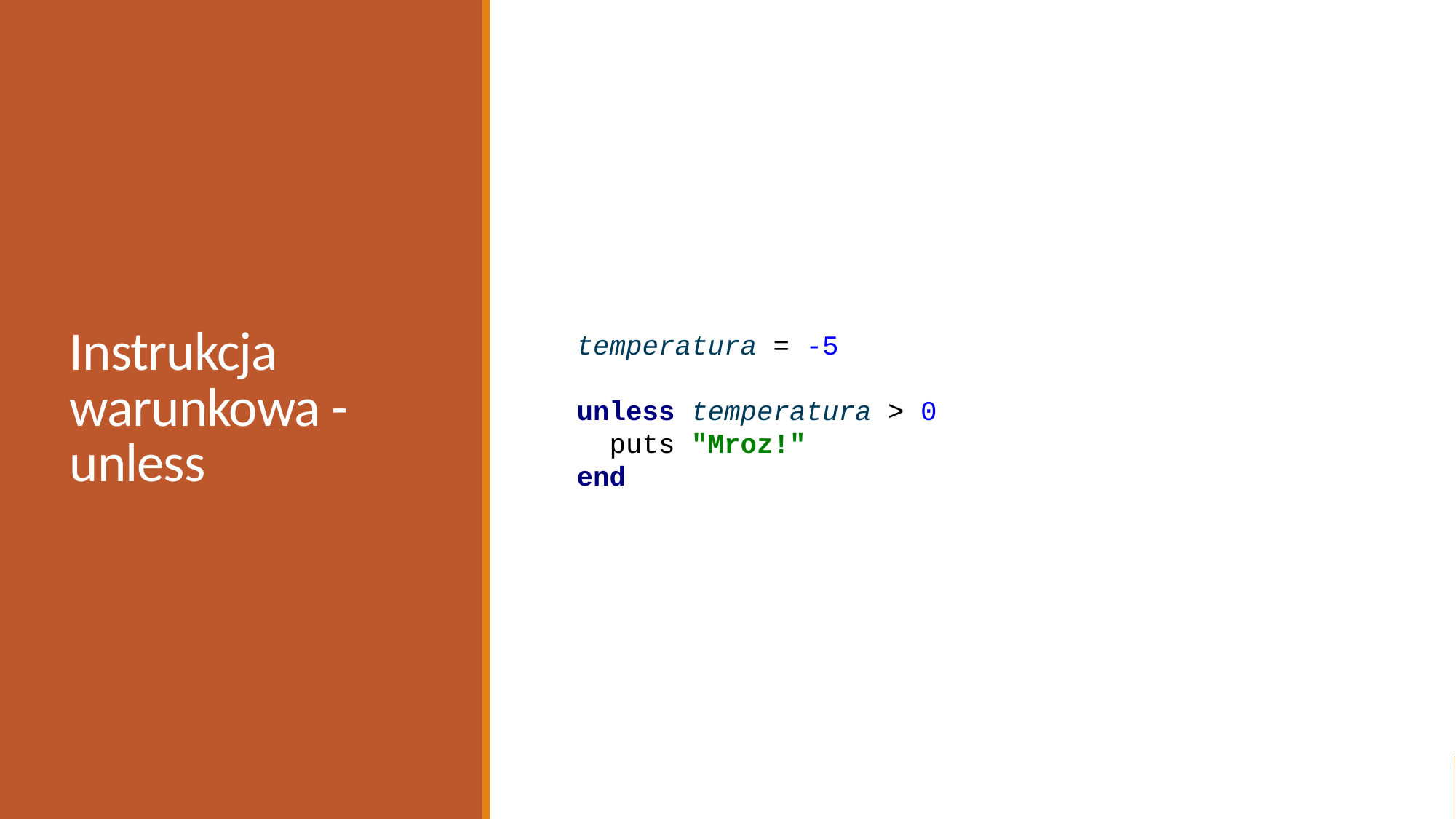

# Instrukcja warunkowa - unless
temperatura = -5
unless temperatura > 0
  puts "Mroz!"
end